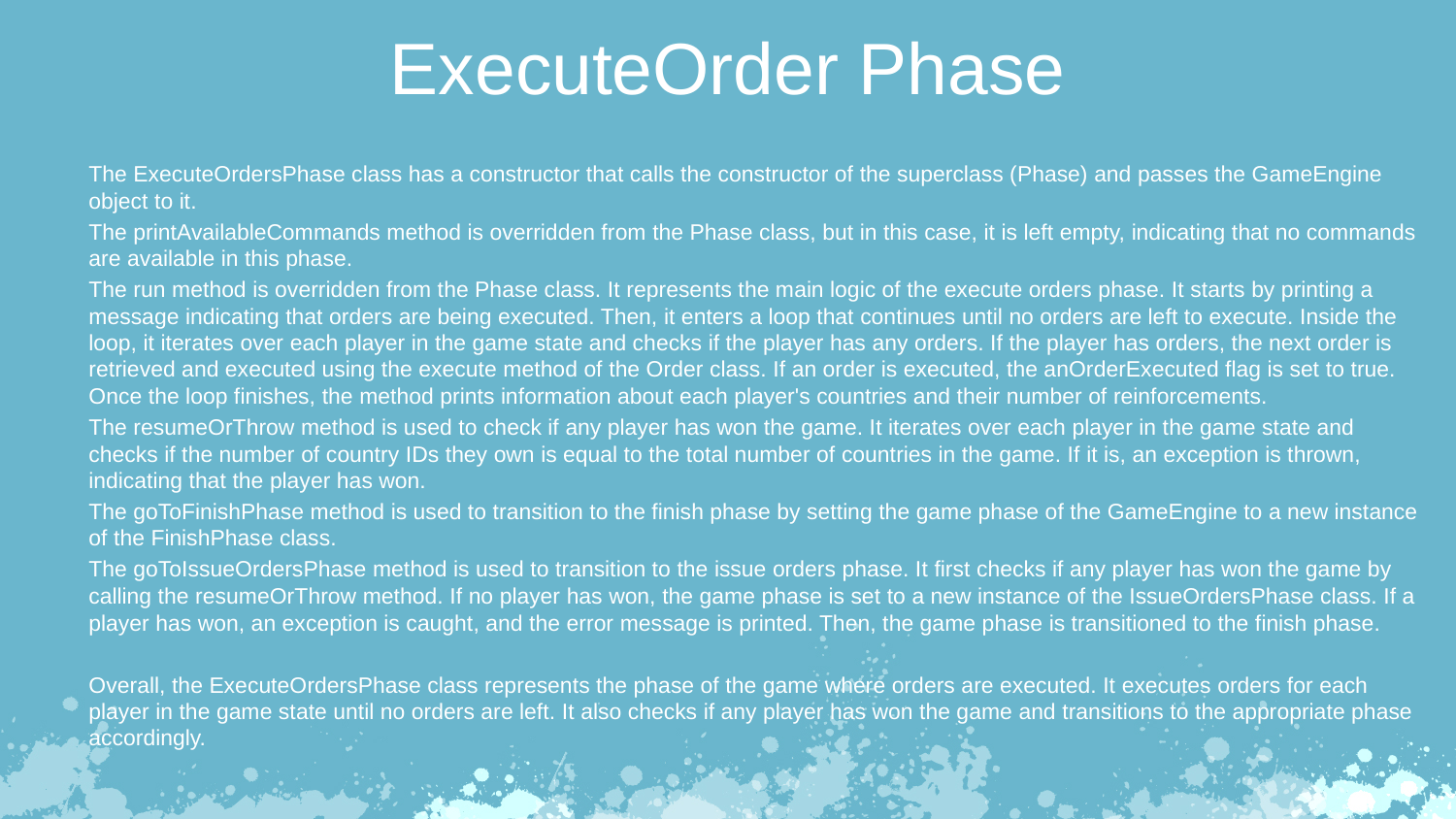

ExecuteOrder Phase
The ExecuteOrdersPhase class has a constructor that calls the constructor of the superclass (Phase) and passes the GameEngine
object to it.
The printAvailableCommands method is overridden from the Phase class, but in this case, it is left empty, indicating that no commands are available in this phase.
The run method is overridden from the Phase class. It represents the main logic of the execute orders phase. It starts by printing a
message indicating that orders are being executed. Then, it enters a loop that continues until no orders are left to execute. Inside the
loop, it iterates over each player in the game state and checks if the player has any orders. If the player has orders, the next order is
retrieved and executed using the execute method of the Order class. If an order is executed, the anOrderExecuted flag is set to true.
Once the loop finishes, the method prints information about each player's countries and their number of reinforcements.
The resumeOrThrow method is used to check if any player has won the game. It iterates over each player in the game state and checks if the number of country IDs they own is equal to the total number of countries in the game. If it is, an exception is thrown, indicating that the player has won.
The goToFinishPhase method is used to transition to the finish phase by setting the game phase of the GameEngine to a new instance of the FinishPhase class.
The goToIssueOrdersPhase method is used to transition to the issue orders phase. It first checks if any player has won the game by calling the resumeOrThrow method. If no player has won, the game phase is set to a new instance of the IssueOrdersPhase class. If a player has won, an exception is caught, and the error message is printed. Then, the game phase is transitioned to the finish phase.

Overall, the ExecuteOrdersPhase class represents the phase of the game where orders are executed. It executes orders for each player in the game state until no orders are left. It also checks if any player has won the game and transitions to the appropriate phase
accordingly.